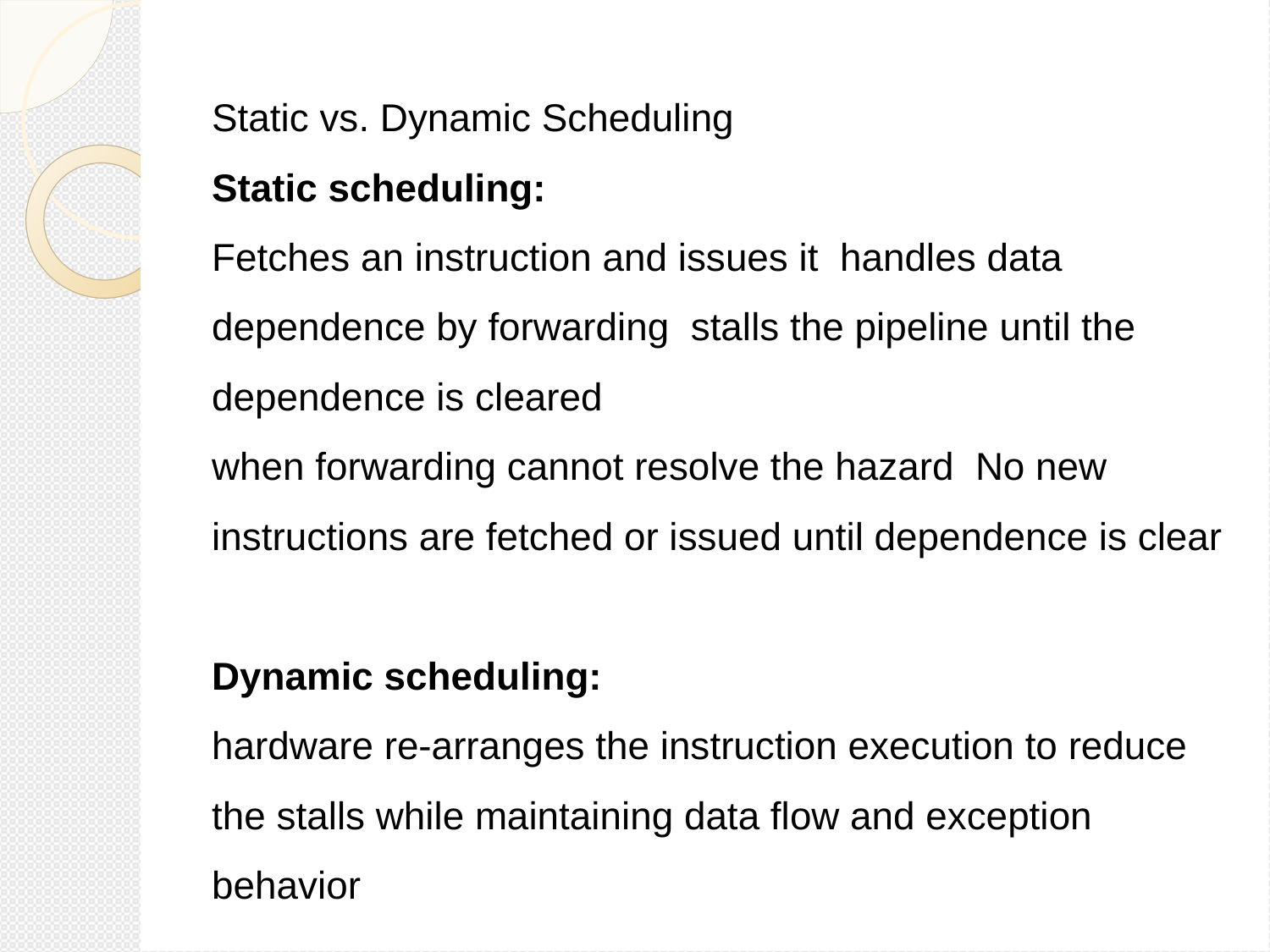

Static vs. Dynamic Scheduling
Static scheduling:
Fetches an instruction and issues it  handles data dependence by forwarding  stalls the pipeline until the dependence is cleared
when forwarding cannot resolve the hazard  No new instructions are fetched or issued until dependence is clear

Dynamic scheduling:
hardware re-arranges the instruction execution to reduce the stalls while maintaining data flow and exception behavior